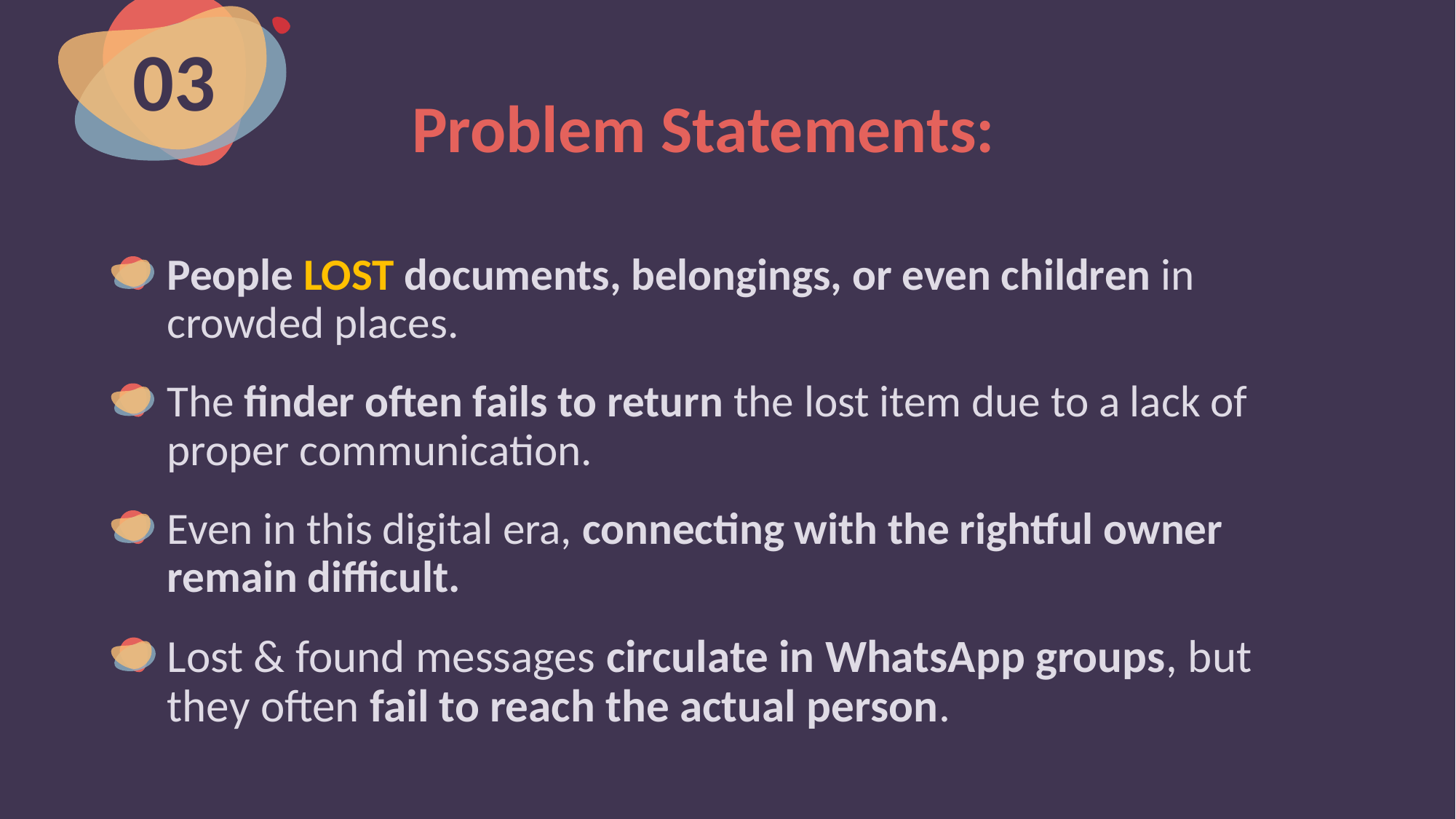

03
# Problem Statements:
People LOST documents, belongings, or even children in crowded places.
The finder often fails to return the lost item due to a lack of proper communication.
Even in this digital era, connecting with the rightful owner remain difficult.
Lost & found messages circulate in WhatsApp groups, but they often fail to reach the actual person.